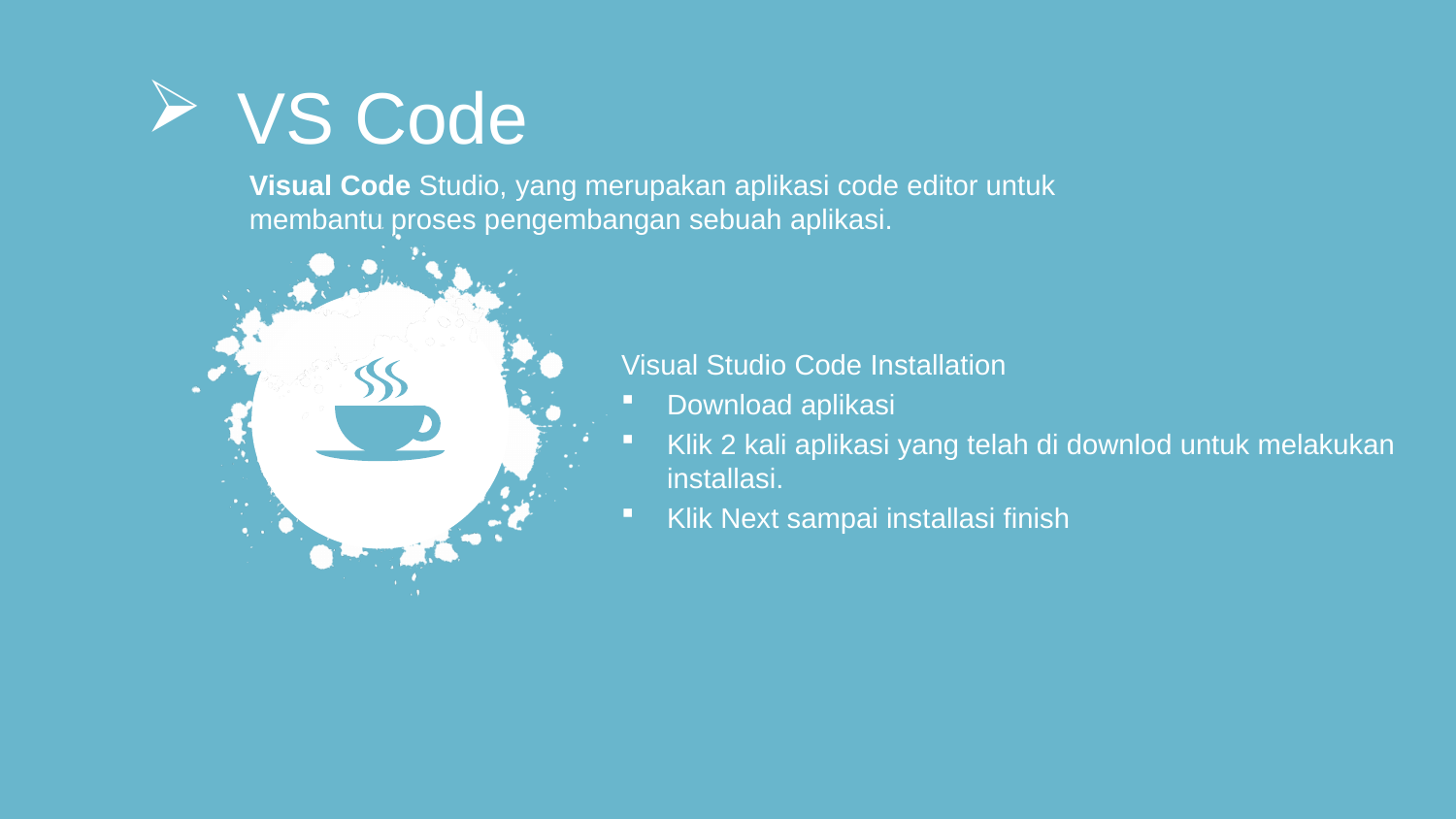

VS Code
Visual Code Studio, yang merupakan aplikasi code editor untuk membantu proses pengembangan sebuah aplikasi.

Visual Studio Code Installation
Download aplikasi
Klik 2 kali aplikasi yang telah di downlod untuk melakukan installasi.
Klik Next sampai installasi finish